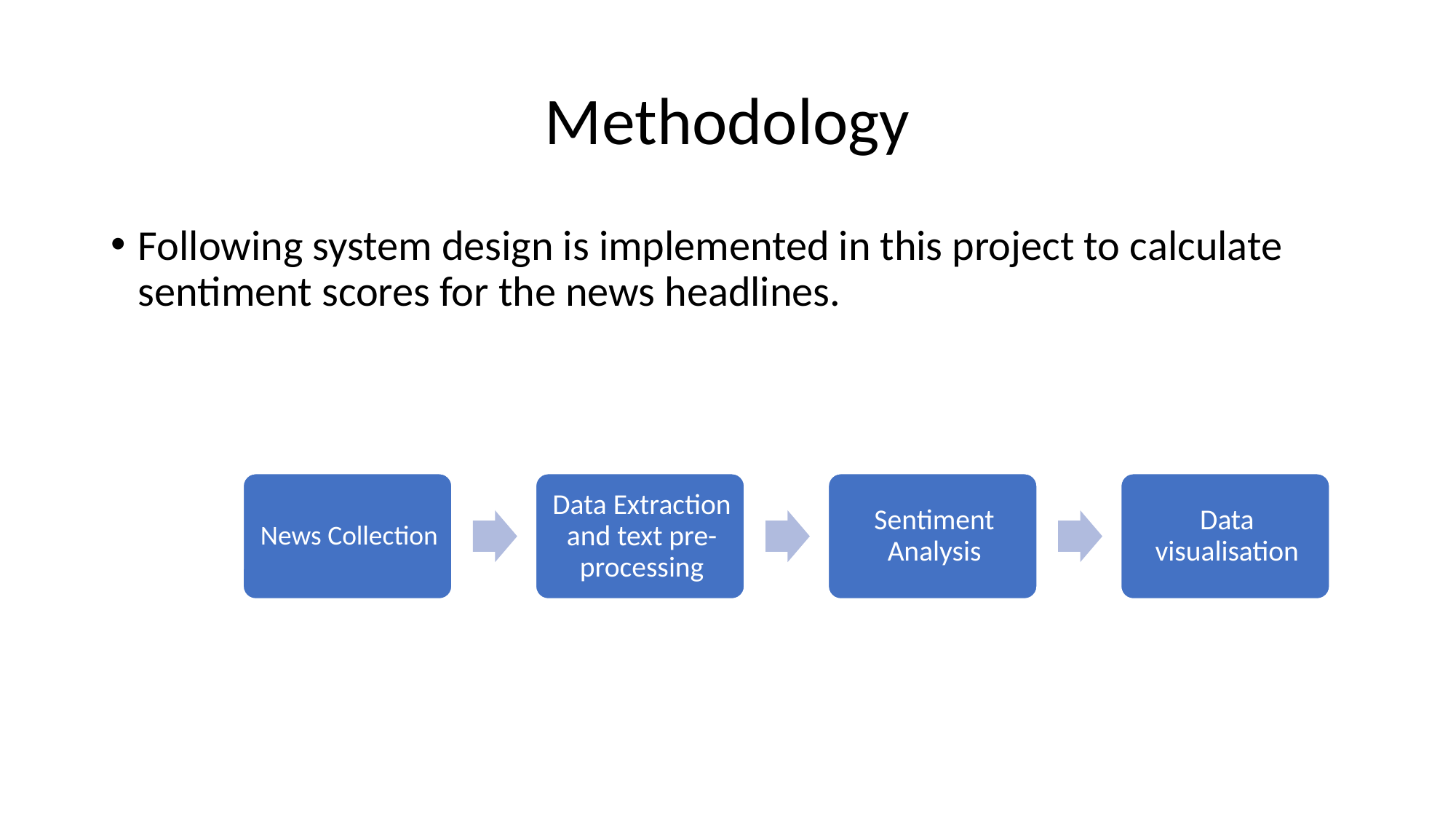

# Methodology
Following system design is implemented in this project to calculate sentiment scores for the news headlines.
News Collection

Data Extraction and text pre-processing

Sentiment Analysis

Data visualisation